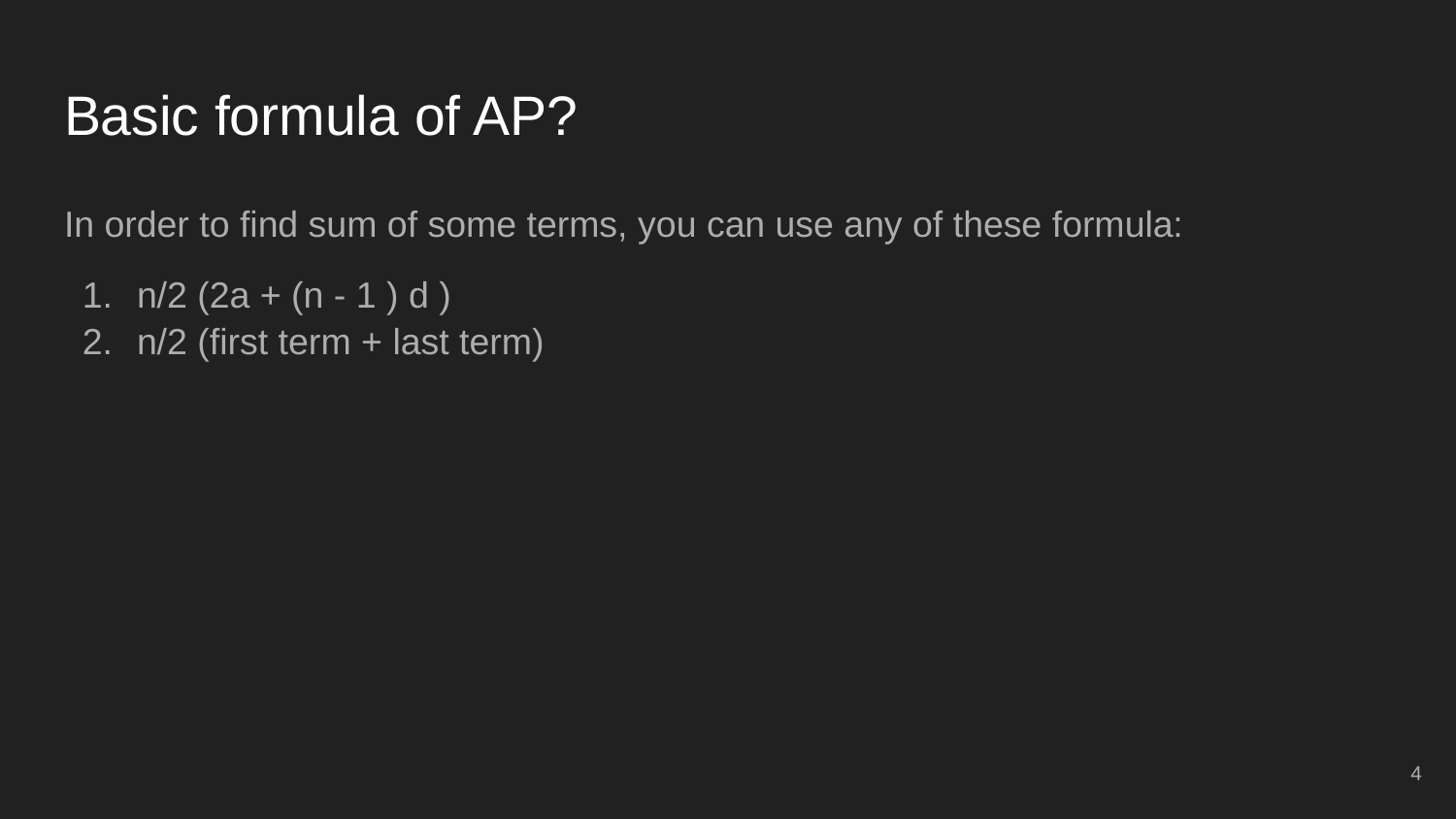

# Basic formula of AP?
In order to find sum of some terms, you can use any of these formula:
n/2 (2a + (n - 1 ) d )
n/2 (first term + last term)
4